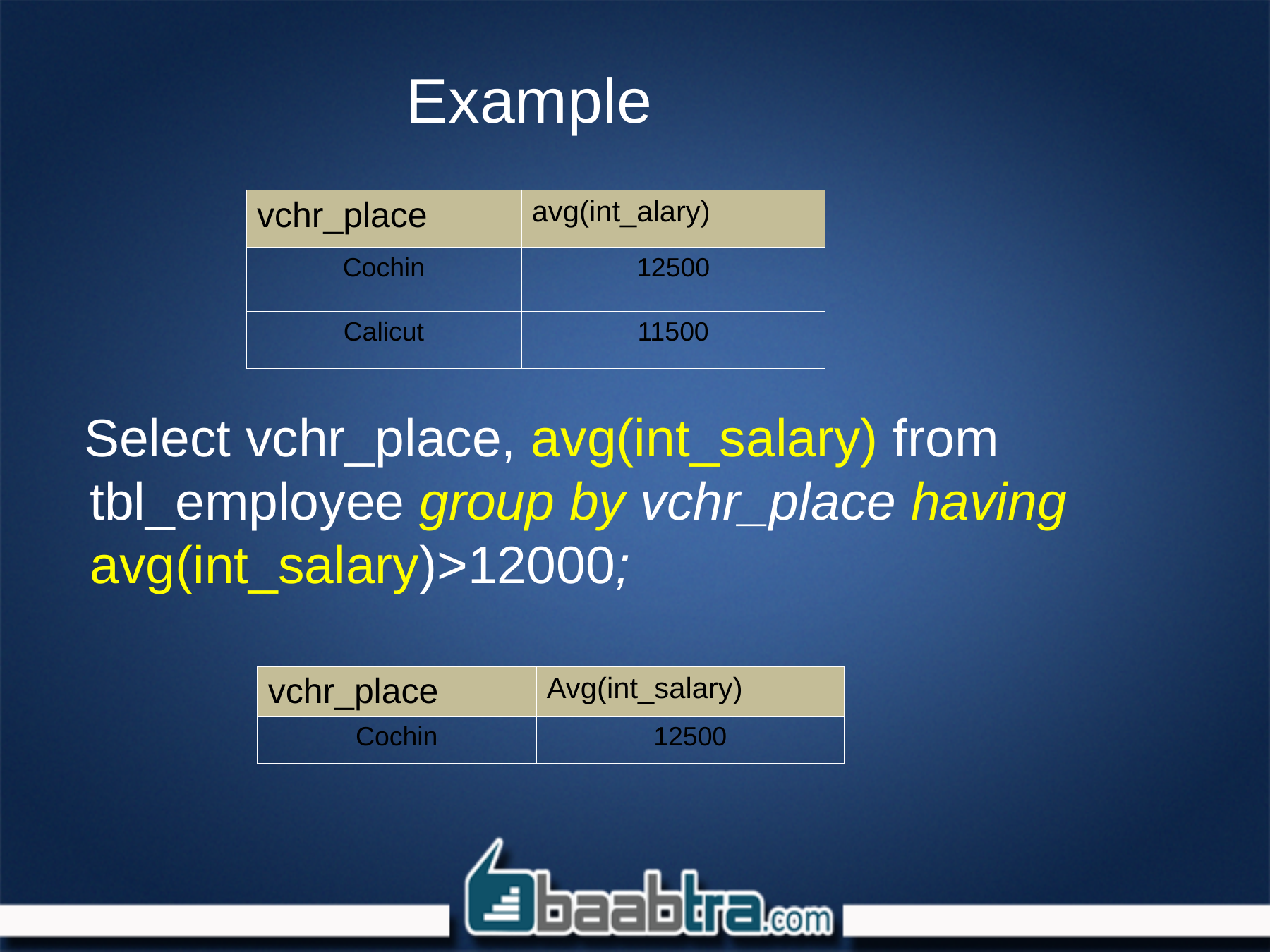

# Example
| vchr\_place | avg(int\_alary) |
| --- | --- |
| Cochin | 12500 |
| Calicut | 11500 |
Select vchr_place, avg(int_salary) from tbl_employee group by vchr_place having avg(int_salary)>12000;
| vchr\_place | Avg(int\_salary) |
| --- | --- |
| Cochin | 12500 |